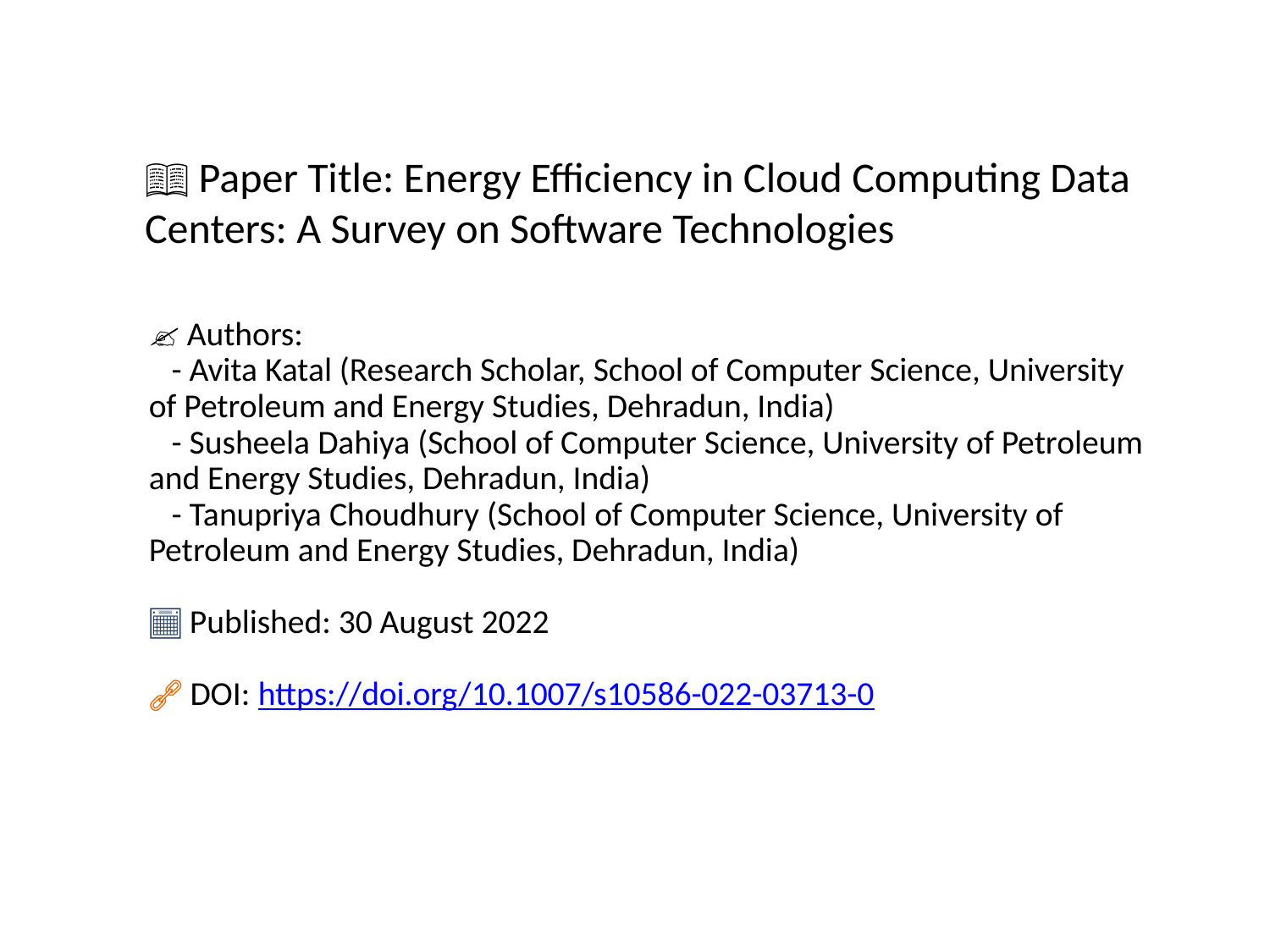

# 📖 Paper Title: Energy Efficiency in Cloud Computing Data Centers: A Survey on Software Technologies
✍️ Authors:
   - Avita Katal (Research Scholar, School of Computer Science, University of Petroleum and Energy Studies, Dehradun, India)
   - Susheela Dahiya (School of Computer Science, University of Petroleum and Energy Studies, Dehradun, India)
   - Tanupriya Choudhury (School of Computer Science, University of Petroleum and Energy Studies, Dehradun, India)
📅 Published: 30 August 2022
🔗 DOI: https://doi.org/10.1007/s10586-022-03713-0